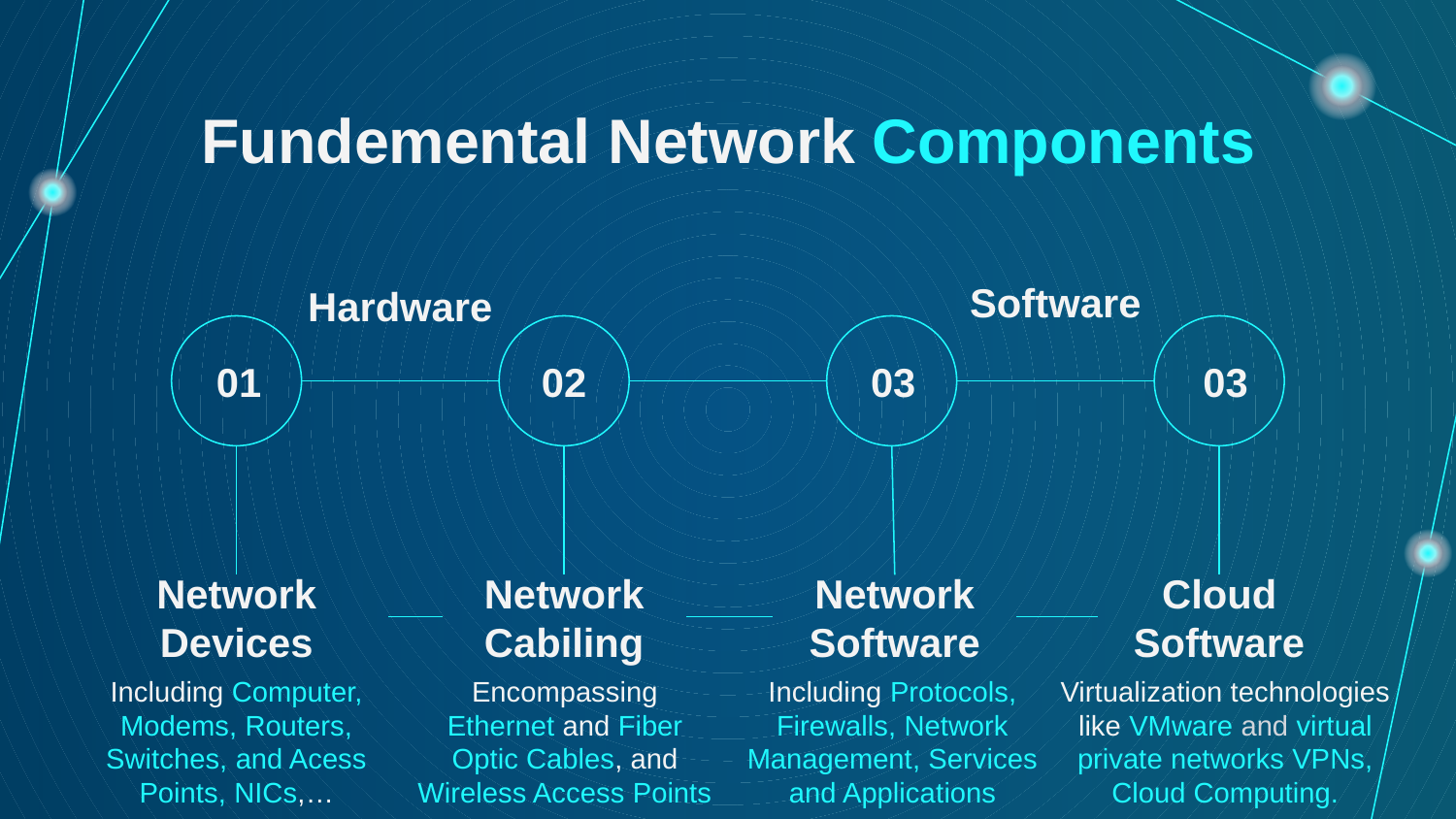

# Fundemental Network Components
Software
Hardware

01
02
03
03
Network Devices
Network Cabiling
Network Software
Cloud Software
Including Computer, Modems, Routers, Switches, and Acess Points, NICs,…
Encompassing Ethernet and Fiber Optic Cables, and Wireless Access Points
Virtualization technologies like VMware and virtual private networks VPNs,
Cloud Computing.
Including Protocols, Firewalls, Network Management, Services and Applications